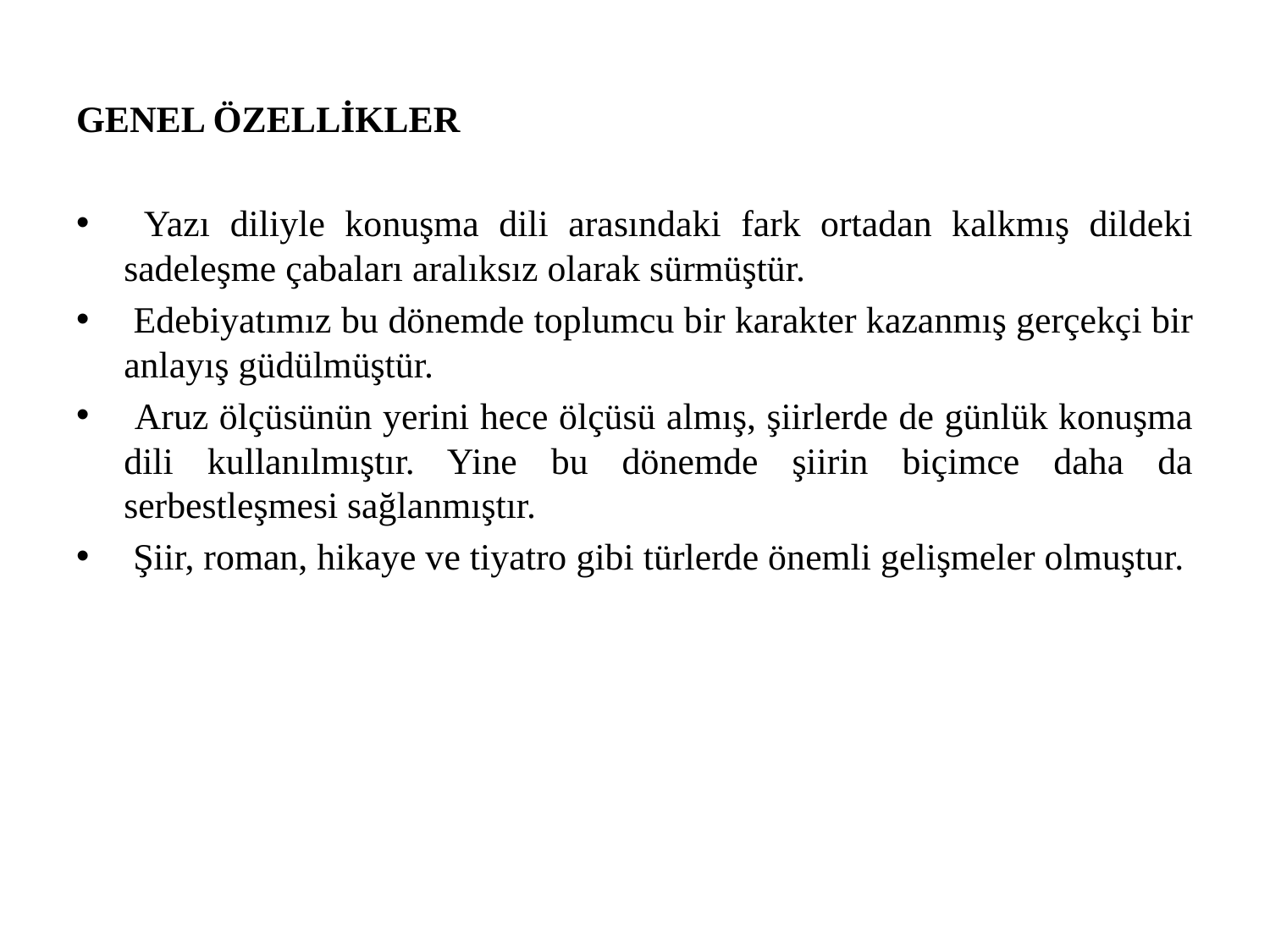

# GENEL ÖZELLİKLER
 Yazı diliyle konuşma dili arasındaki fark ortadan kalkmış dildeki sadeleşme çabaları aralıksız olarak sürmüştür.
 Edebiyatımız bu dönemde toplumcu bir karakter kazanmış gerçekçi bir anlayış güdülmüştür.
 Aruz ölçüsünün yerini hece ölçüsü almış, şiirlerde de günlük konuşma dili kullanılmıştır. Yine bu dönemde şiirin biçimce daha da serbestleşmesi sağlanmıştır.
 Şiir, roman, hikaye ve tiyatro gibi türlerde önemli gelişmeler olmuştur.